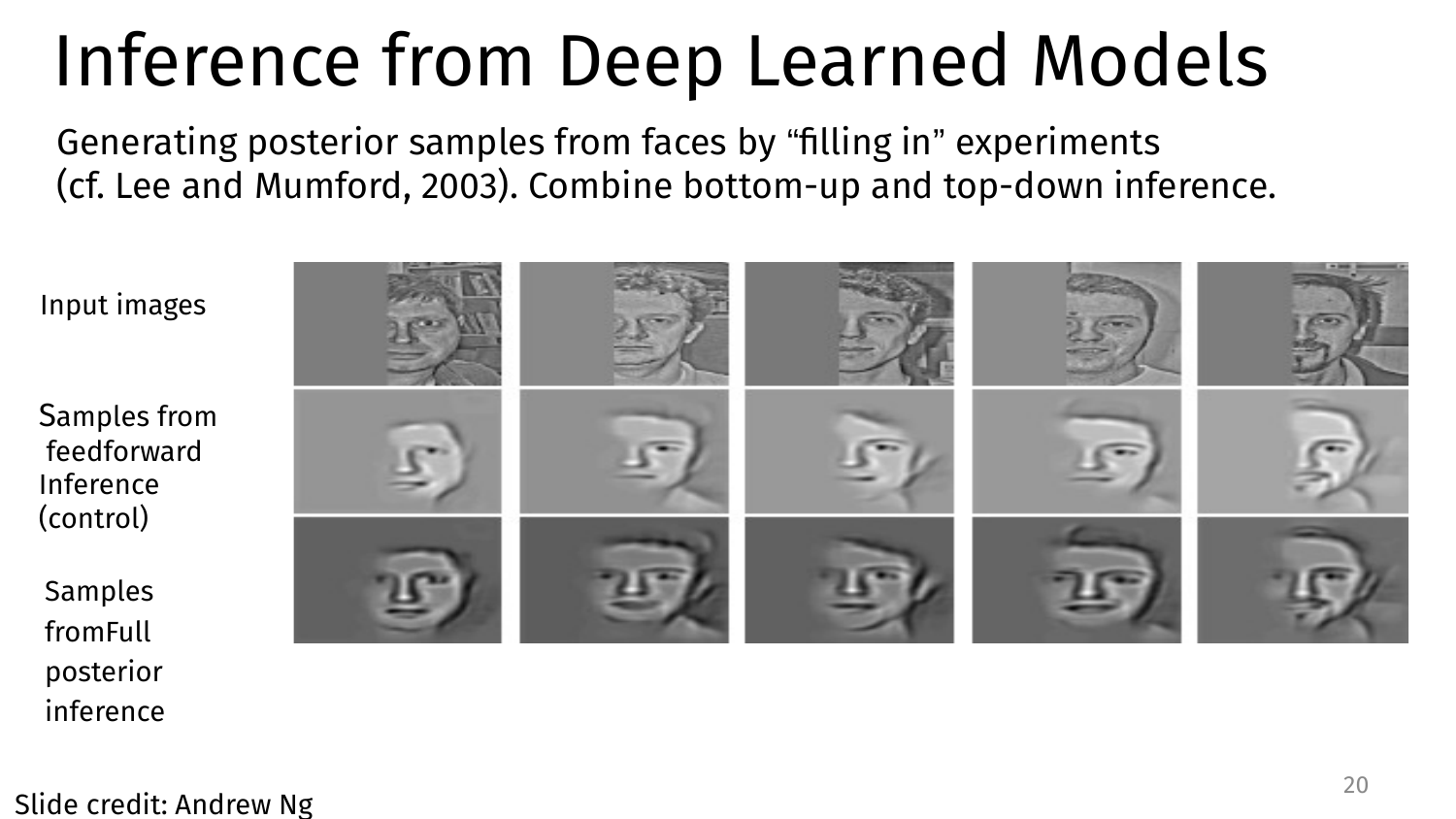

# Inference from Deep Learned Models
Generating posterior samples from faces by “filling in” experiments
(cf. Lee and Mumford, 2003). Combine bottom-up and top-down inference.

Input images
Samples from  feedforward  Inference  (control)
Samples fromFull posterior  inference
20
Slide credit: Andrew Ng